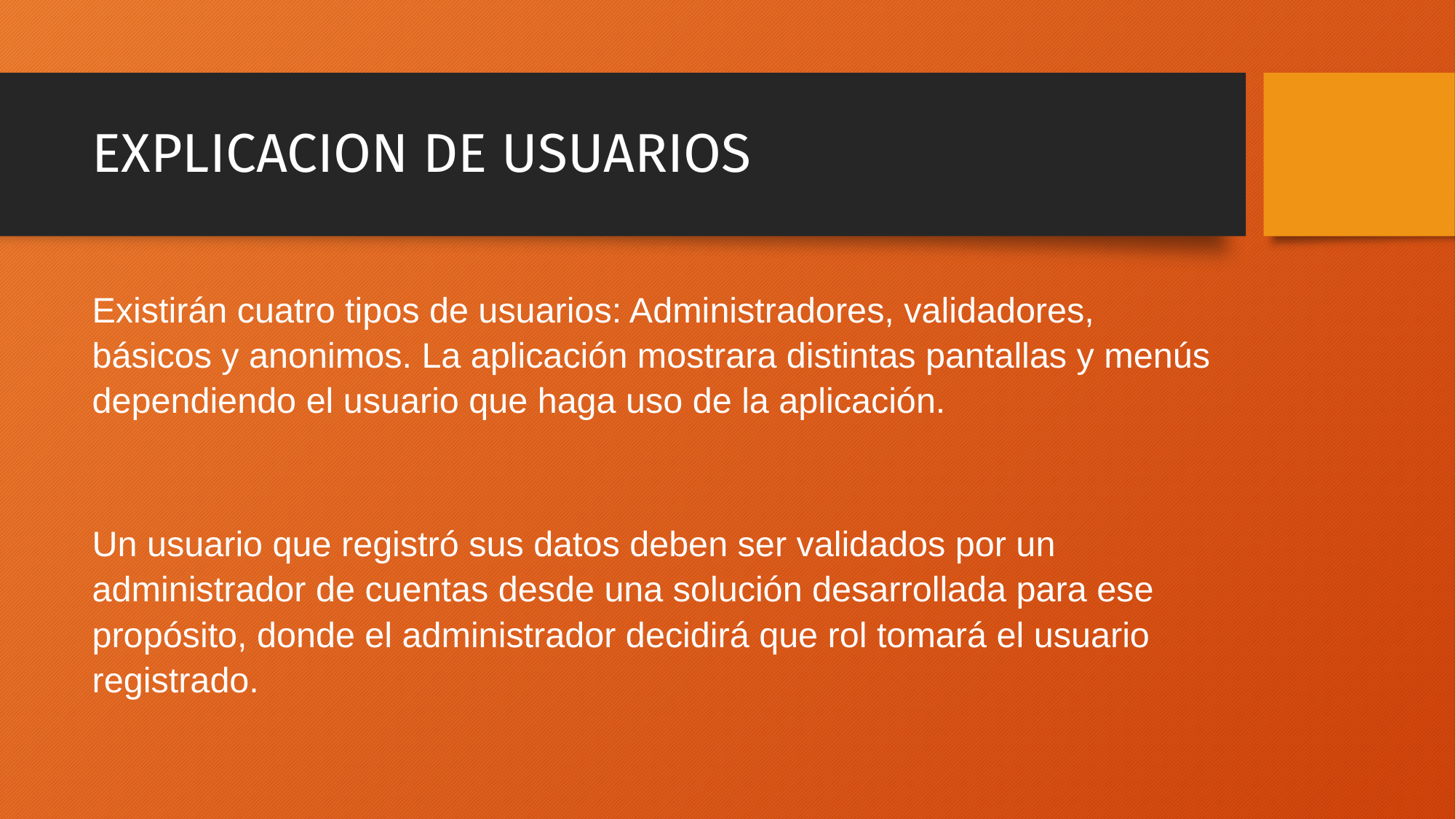

# EXPLICACION DE USUARIOS
Existirán cuatro tipos de usuarios: Administradores, validadores, básicos y anonimos. La aplicación mostrara distintas pantallas y menús dependiendo el usuario que haga uso de la aplicación.

Un usuario que registró sus datos deben ser validados por un administrador de cuentas desde una solución desarrollada para ese propósito, donde el administrador decidirá que rol tomará el usuario registrado.